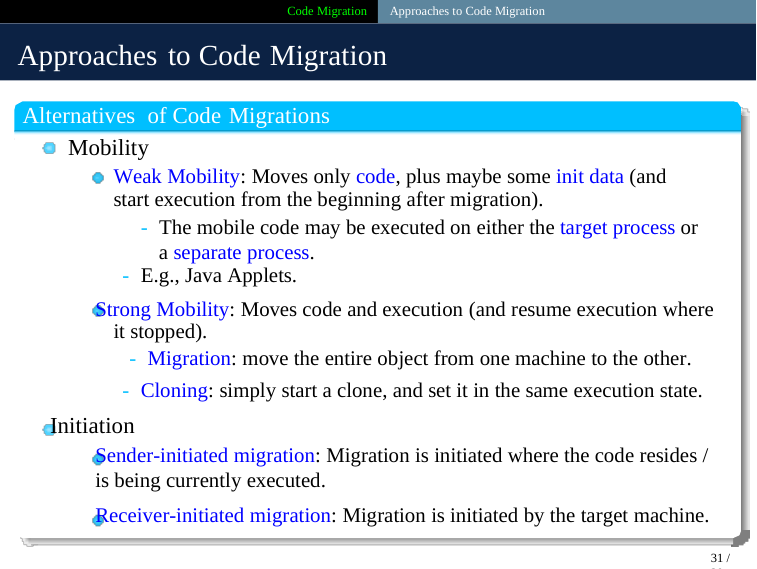

Code Migration       Approaches to Code Migration

Approaches to Code Migration

Alternatives  of Code Migrations
Mobility
Weak Mobility: Moves only code, plus maybe some init data (and start execution from the beginning after migration).
-  The mobile code may be executed on either the target process or a separate process.
-  E.g., Java Applets.
Strong Mobility: Moves code and execution (and resume execution where it stopped).
-  Migration: move the entire object from one machine to the other.
-  Cloning: simply start a clone, and set it in the same execution state.
Initiation
Sender-initiated migration: Migration is initiated where the code resides /
is being currently executed.
Receiver-initiated migration: Migration is initiated by the target machine.

31 / 39